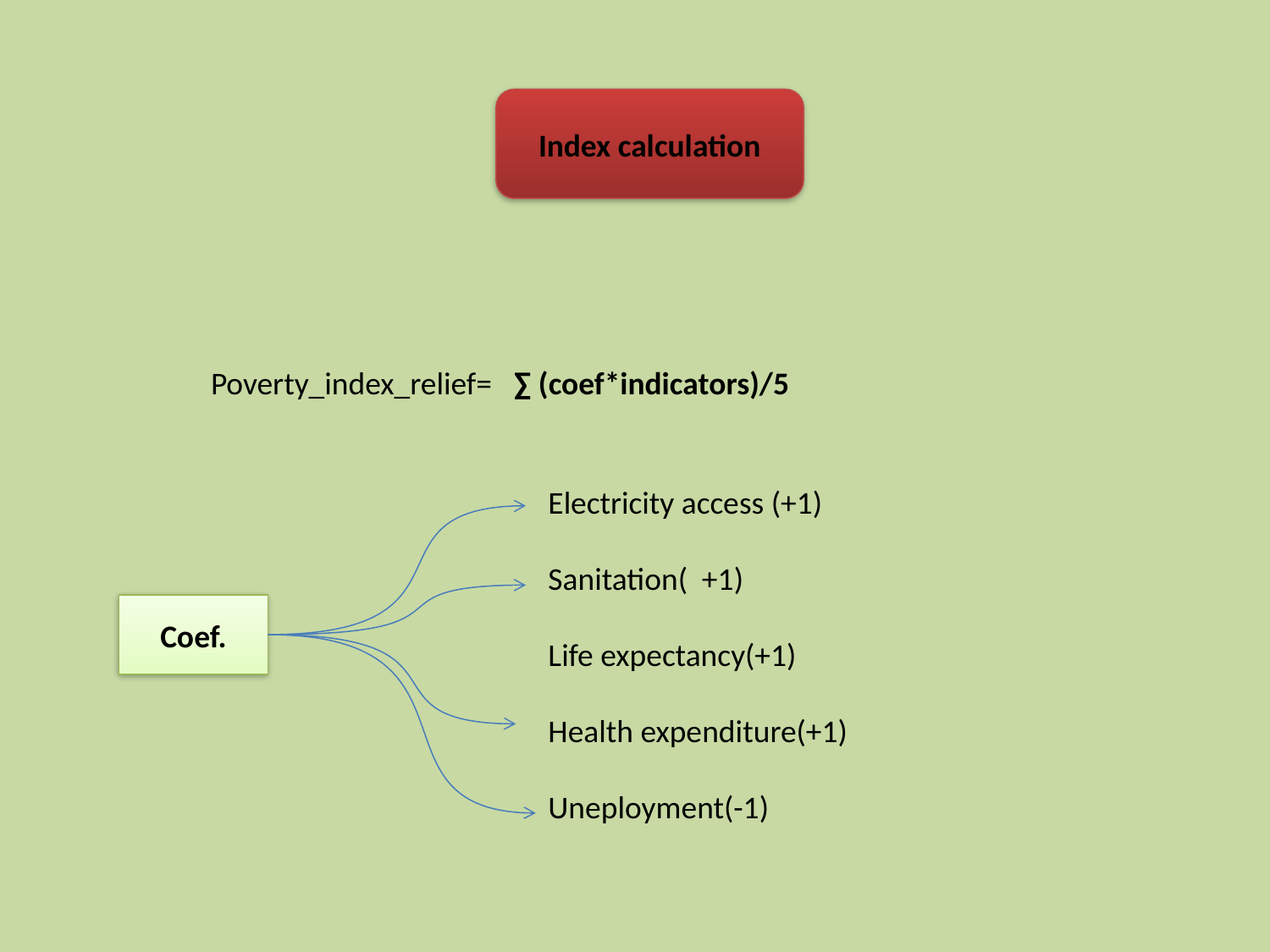

Index calculation
Poverty_index_relief=   ∑ (coef*indicators)/5
Electricity access (+1)

Sanitation(  +1)

Life expectancy(+1)

Health expenditure(+1)

Uneployment(-1)

Coef.